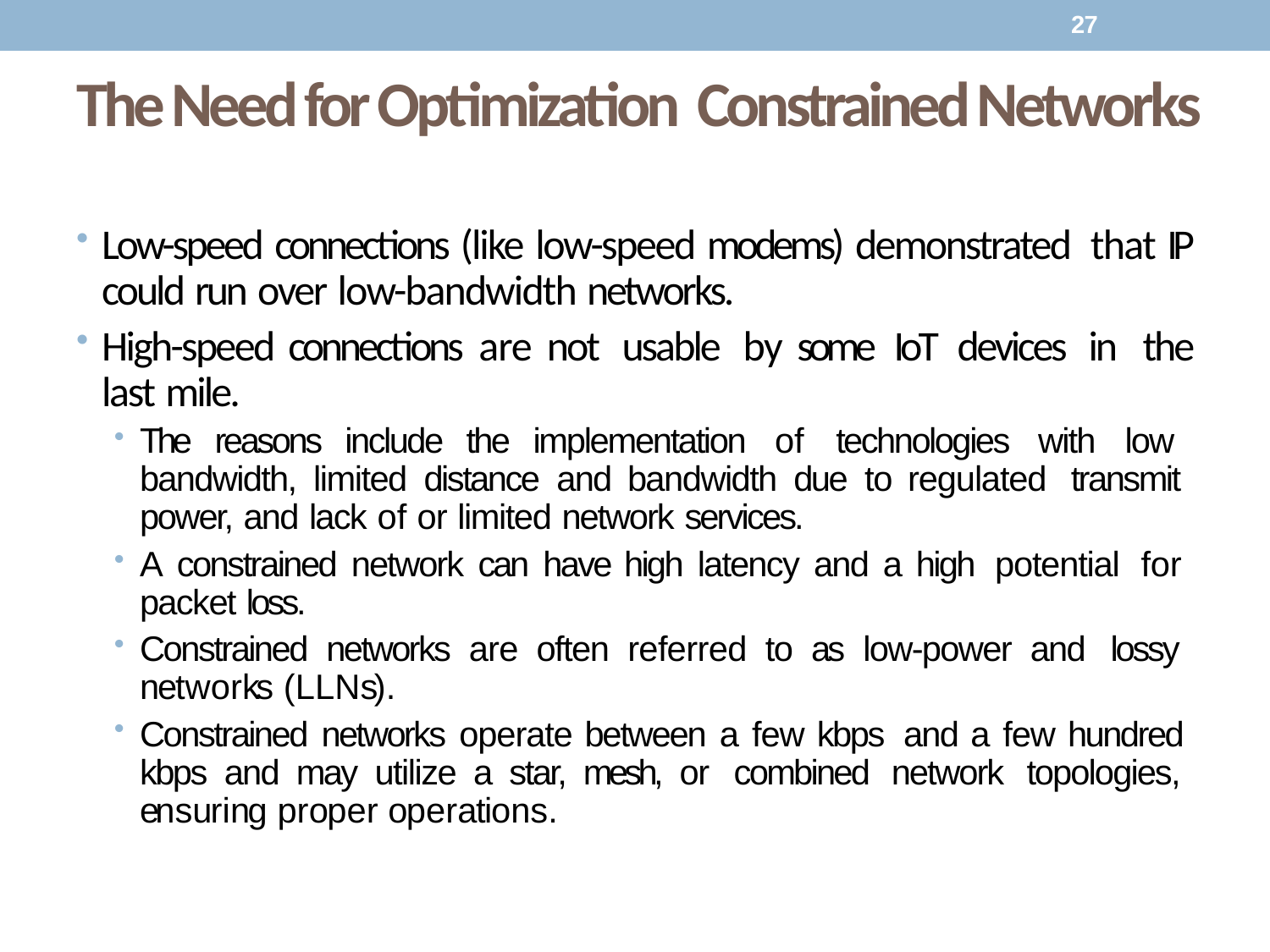

27
# The Need for Optimization  Constrained Networks
Low-speed connections (like low-speed modems) demonstrated  that IP could run over low-bandwidth networks.
High-speed connections are not usable by some IoT devices in  the last mile.
The reasons include the implementation of technologies with low  bandwidth, limited distance and bandwidth due to regulated transmit  power, and lack of or limited network services.
A constrained network can have high latency and a high potential for  packet loss.
Constrained networks are often referred to as low-power and lossy  networks (LLNs).
Constrained networks operate between a few kbps and a few hundred  kbps and may utilize a star, mesh, or combined network topologies,  ensuring proper operations.